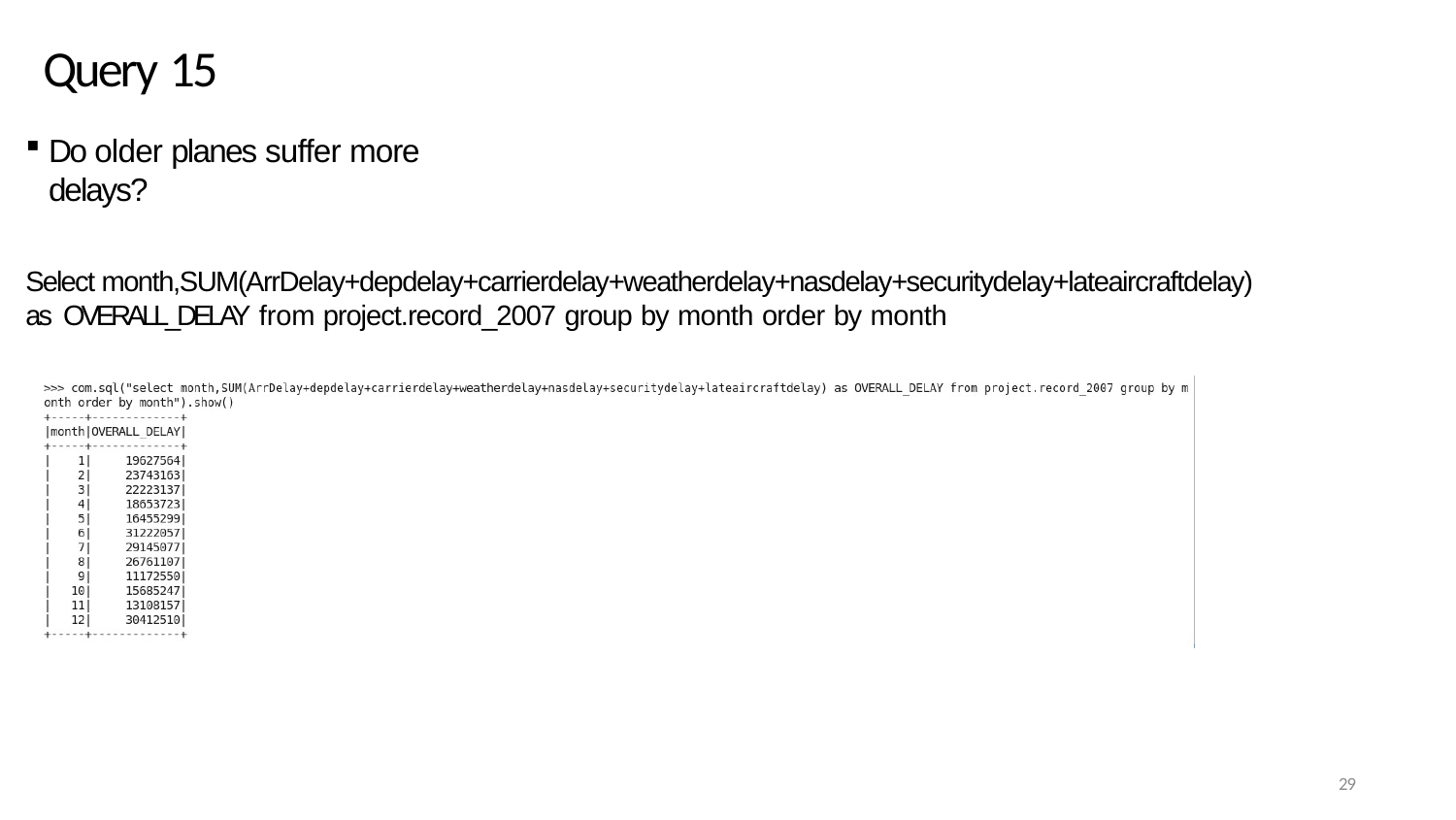

# Query 15
Do older planes suffer more delays?
Select month,SUM(ArrDelay+depdelay+carrierdelay+weatherdelay+nasdelay+securitydelay+lateaircraftdelay) as  OVERALL_DELAY from project.record_2007 group by month order by month

29